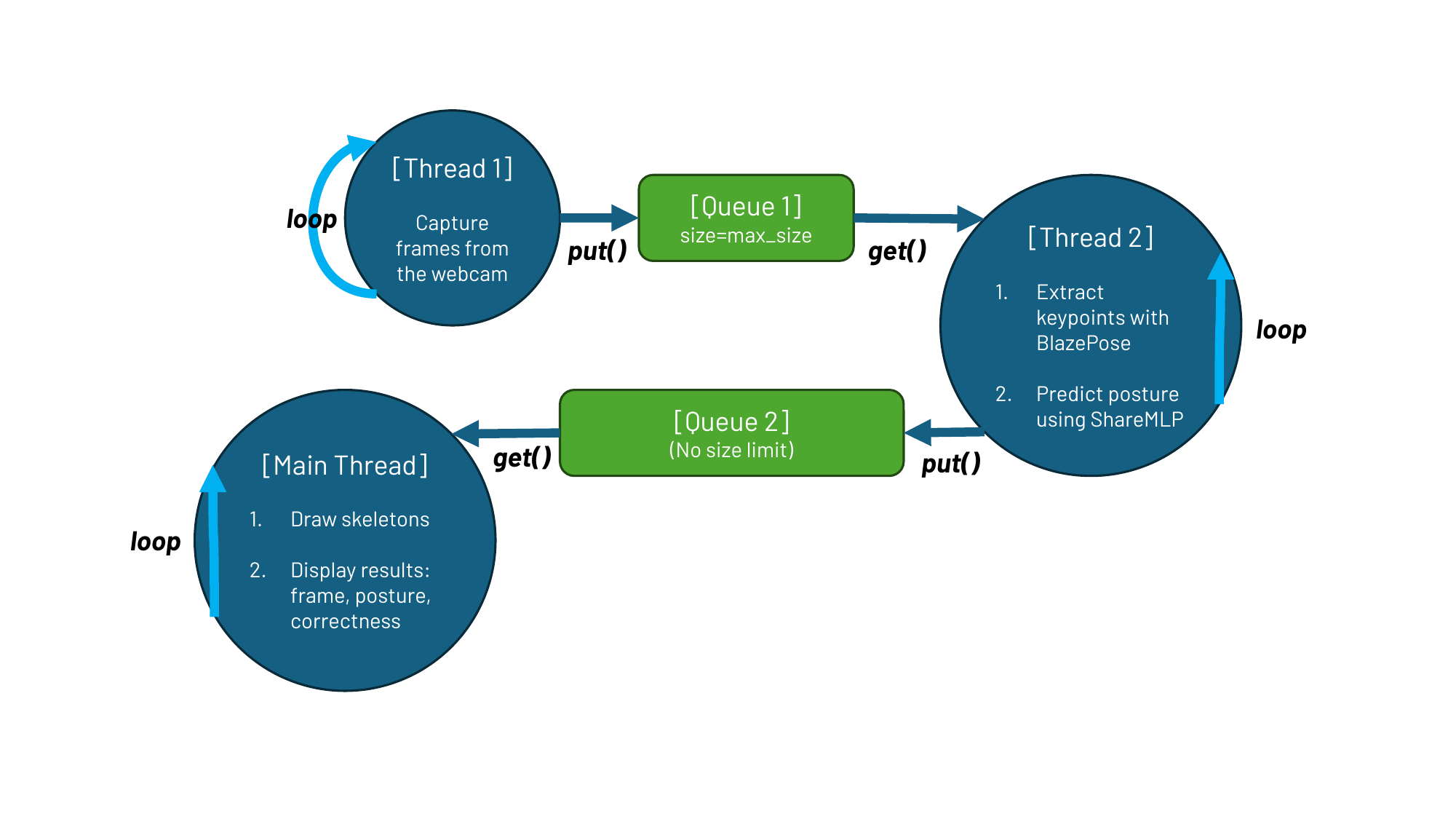

[Thread 1]

Capture frames from the webcam
[Queue 1]
size=max_size
[Thread 2]

Extract keypoints with BlazePose

Predict posture using ShareMLP
loop
put()
get()
loop
[Main Thread]

Draw skeletons

Display results: frame, posture, correctness
[Queue 2]
(No size limit)
get()
put()
loop